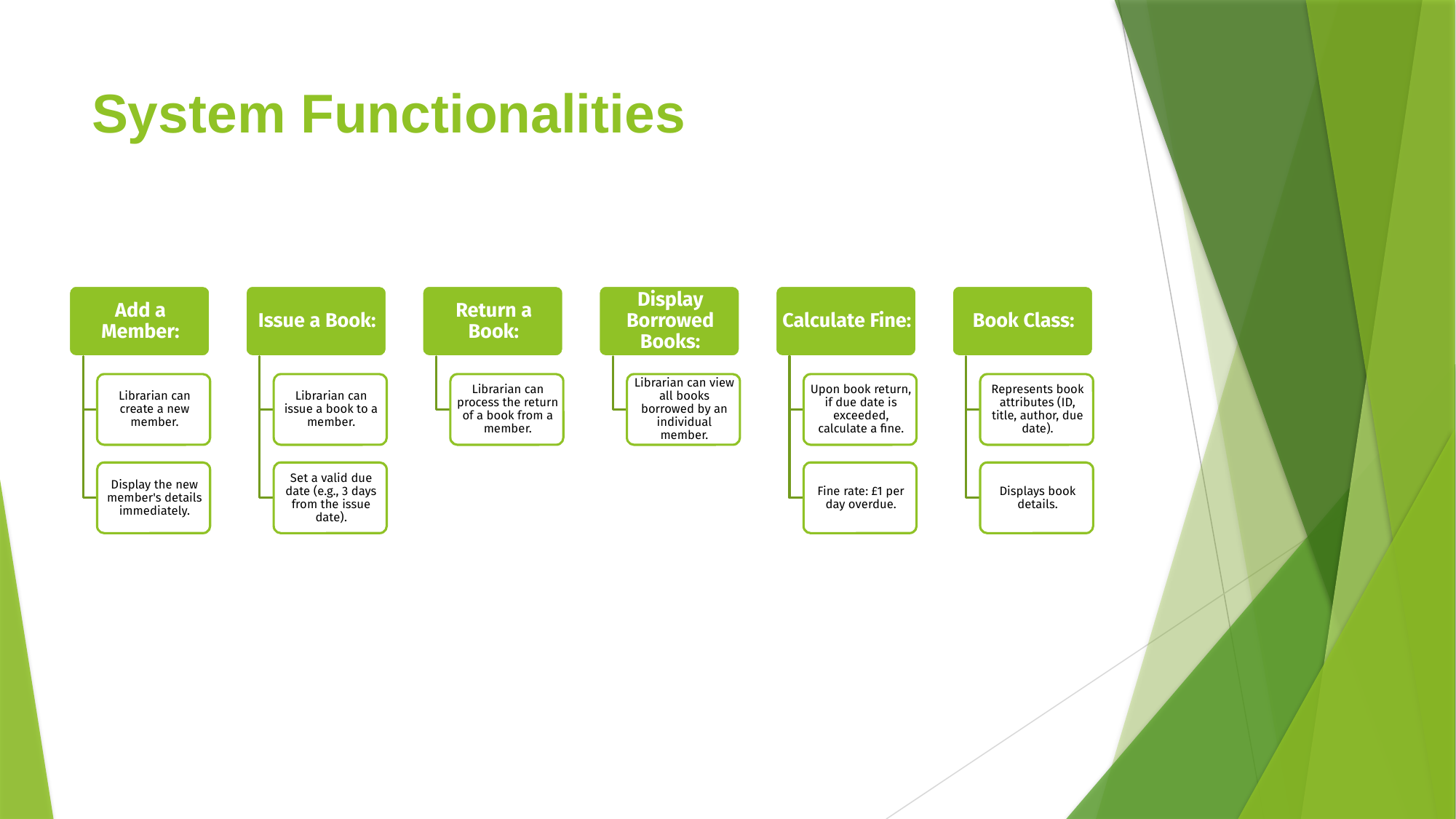

# System Functionalities
Add a Member:
Librarian can create a new member.
Display the new member's details immediately.
Issue a Book:
Librarian can issue a book to a member.
Set a valid due date (e.g., 3 days from the issue date).
Return a Book:
Librarian can process the return of a book from a member.
Display Borrowed Books:
Librarian can view all books borrowed by an individual member.
Calculate Fine:
Upon book return, if due date is exceeded, calculate a fine.
Fine rate: £1 per day overdue.
Book Class:
Represents book attributes (ID, title, author, due date).
Displays book details.